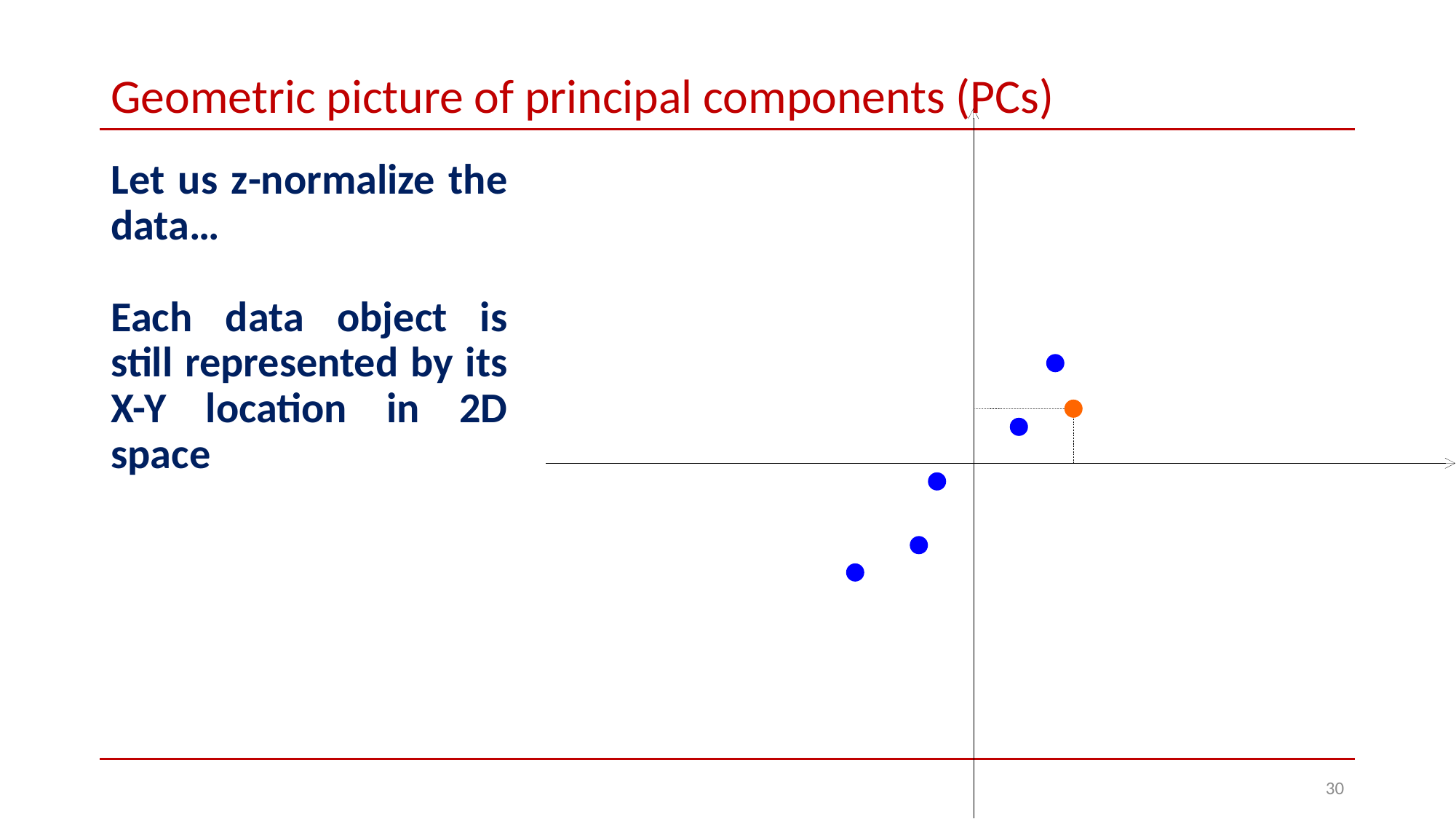

# Geometric picture of principal components (PCs)
Let us z-normalize the data…

Each data object is still represented by its X-Y location in 2D space

30